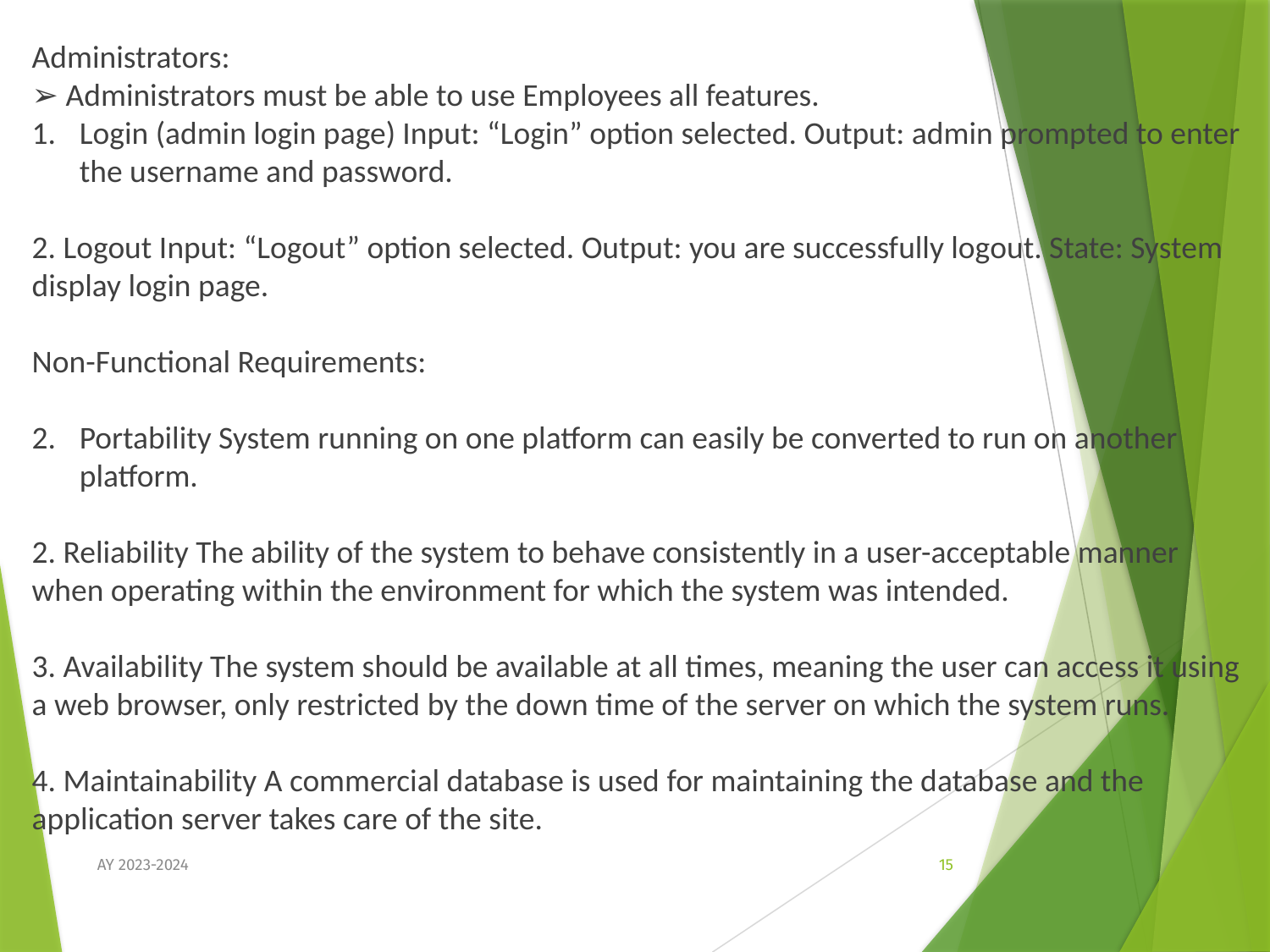

Administrators:
➢ Administrators must be able to use Employees all features.
Login (admin login page) Input: “Login” option selected. Output: admin prompted to enter the username and password.

2. Logout Input: “Logout” option selected. Output: you are successfully logout. State: System display login page.

Non-Functional Requirements:

Portability System running on one platform can easily be converted to run on another platform.

2. Reliability The ability of the system to behave consistently in a user-acceptable manner when operating within the environment for which the system was intended.

3. Availability The system should be available at all times, meaning the user can access it using a web browser, only restricted by the down time of the server on which the system runs.

4. Maintainability A commercial database is used for maintaining the database and the application server takes care of the site.
AY 2023-2024
15